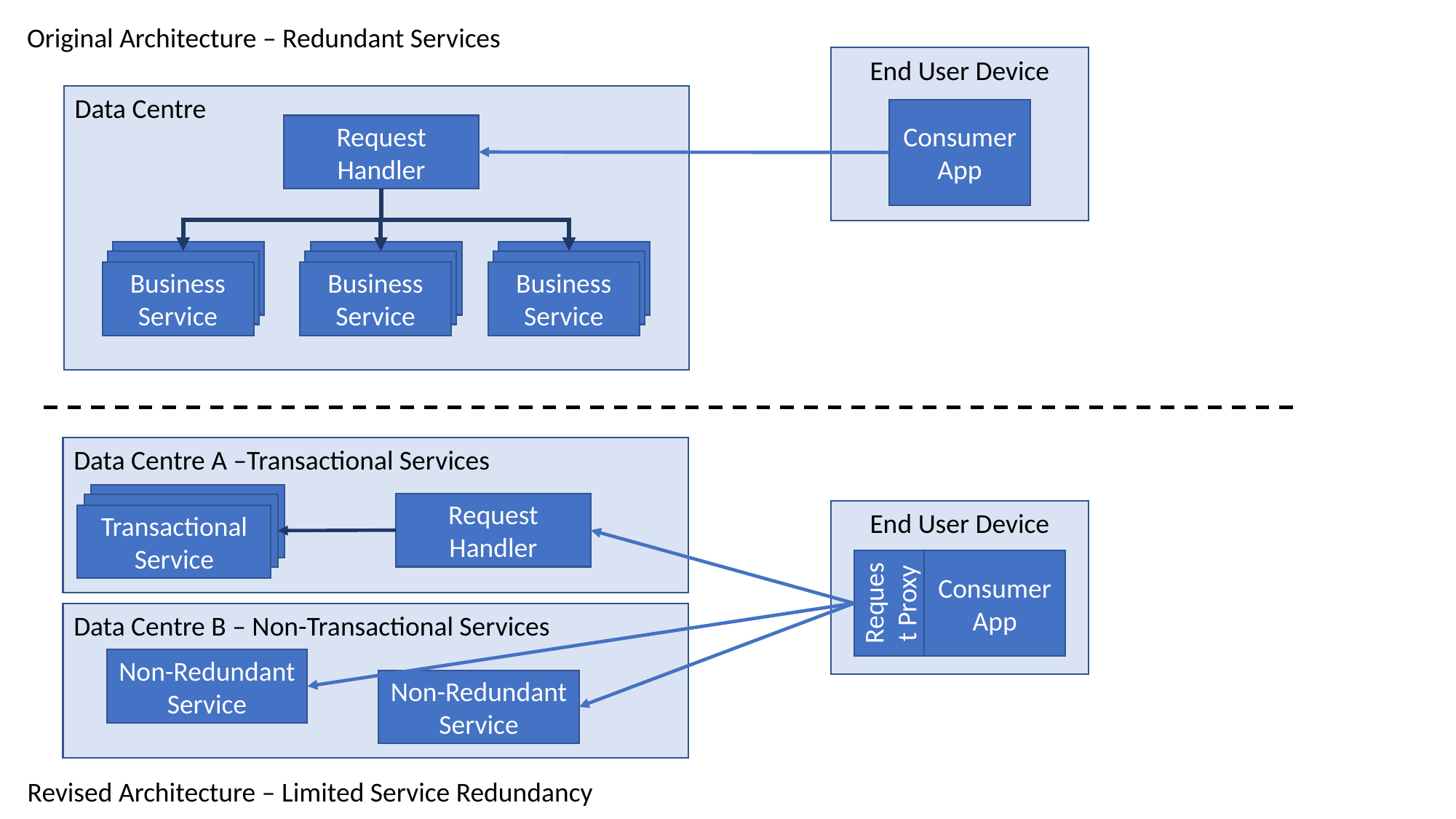

Original Architecture – Redundant Services
End User Device
Consumer App
Data Centre
Request Handler

Business Service

Business Service

Business Service
Data Centre A –Transactional Services

Transactional Service
Request Handler
End User Device
Request Proxy
Consumer App
Data Centre B – Non-Transactional Services
Non-Redundant Service
Non-Redundant Service
Revised Architecture – Limited Service Redundancy